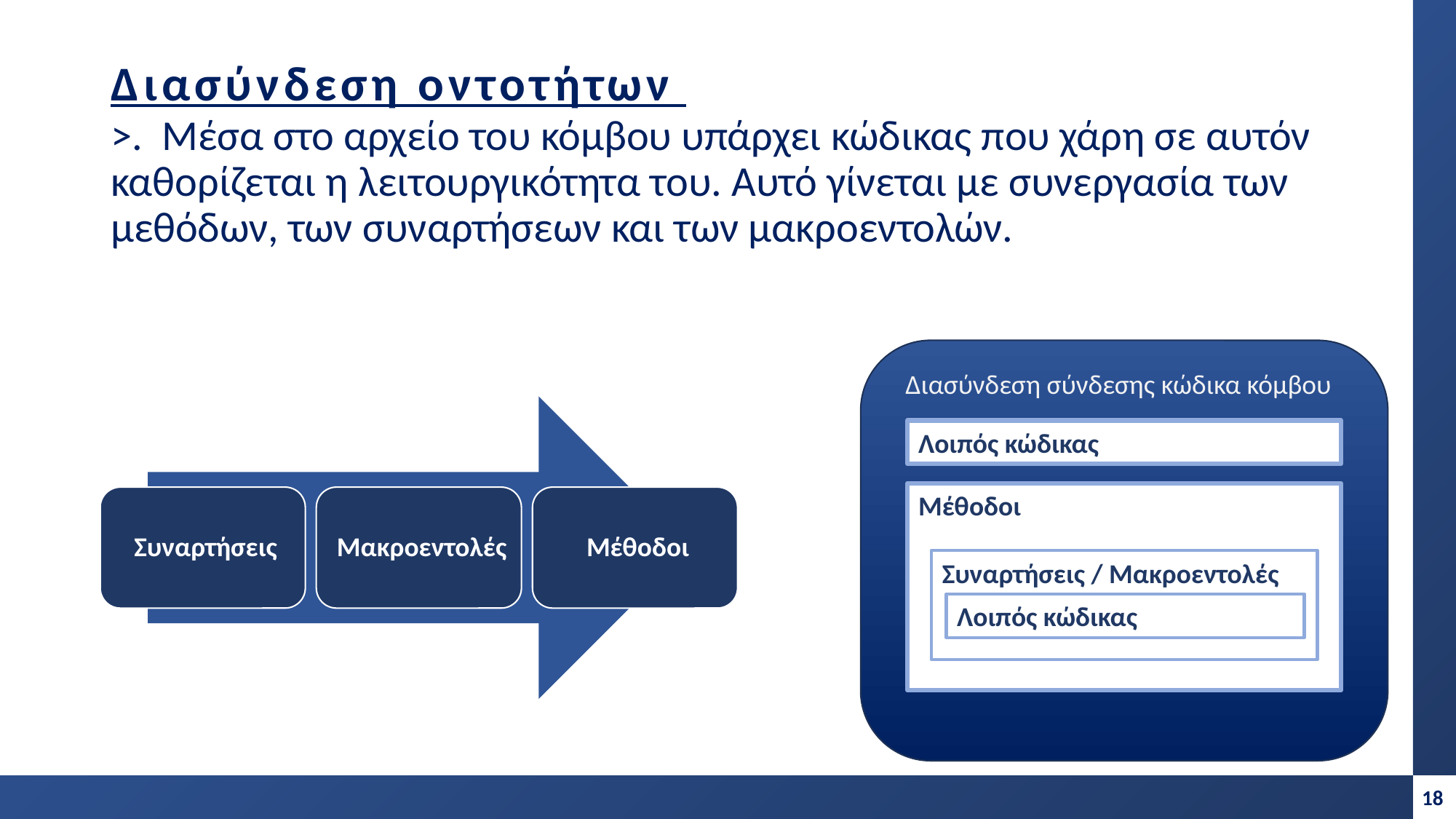

# Διασύνδεση οντοτήτων

>.  Μέσα στο αρχείο του κόμβου υπάρχει κώδικας που χάρη σε αυτόν καθορίζεται η λειτουργικότητα του. Αυτό γίνεται με συνεργασία των μεθόδων, των συναρτήσεων και των μακροεντολών.

Διασύνδεση σύνδεσης κώδικα κόμβου
Συναρτήσεις
Μακροεντολές
Μέθοδοι
Λοιπός κώδικας
Μέθοδοι

Συναρτήσεις / Μακροεντολές

Λοιπός κώδικας
18